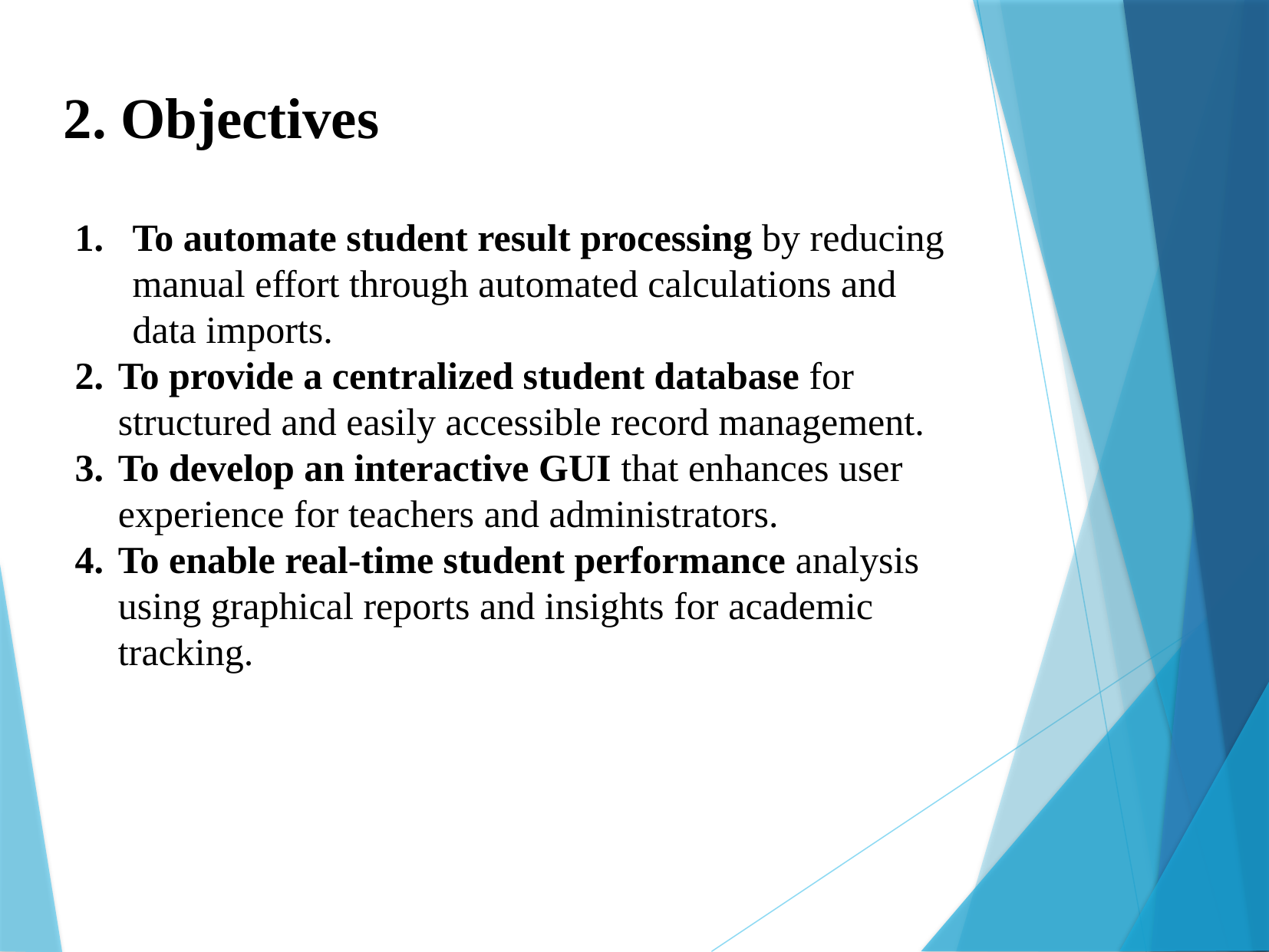

2. Objectives

To automate student result processing by reducing manual effort through automated calculations and data imports.
To provide a centralized student database for structured and easily accessible record management.
To develop an interactive GUI that enhances user experience for teachers and administrators.
To enable real-time student performance analysis using graphical reports and insights for academic tracking.